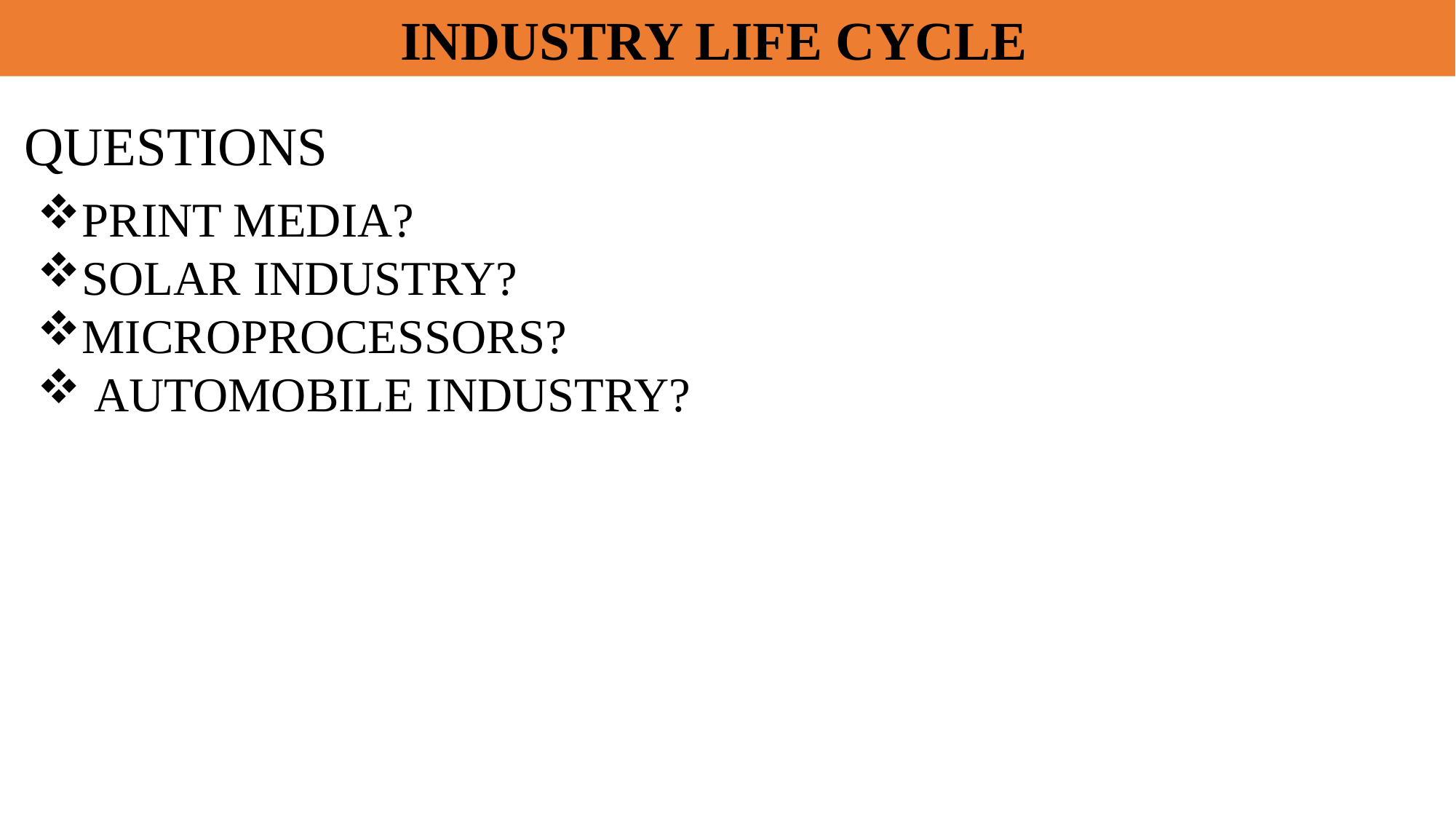

INDUSTRY LIFE CYCLE
QUESTIONS
PRINT MEDIA?
SOLAR INDUSTRY?
MICROPROCESSORS?
 AUTOMOBILE INDUSTRY?